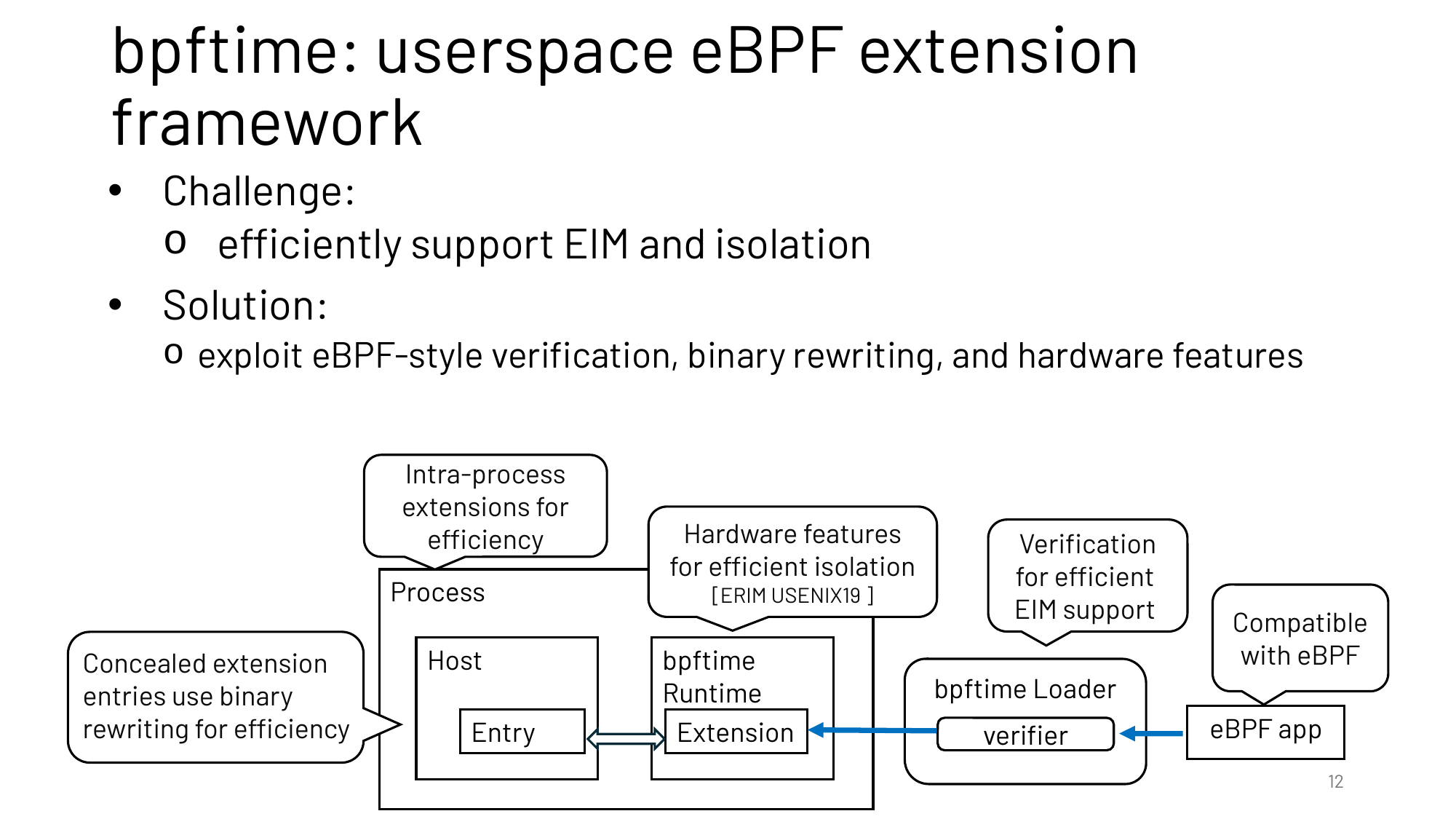

# bpftime: userspace eBPF extension framework

Challenge:
efficiently support EIM and isolation
Solution:
 exploit eBPF-style verification, binary rewriting, and hardware features
Intra-process extensions for efficiency
Hardware features for efficient isolation [ERIM USENIX19 ]
Verification for efficient
EIM support

Process

Compatible with eBPF
Host

bpftime
Runtime

Concealed extension entries use binary rewriting for efficiency​
bpftime Loader
eBPF app
Entry
Extension
verifier

12